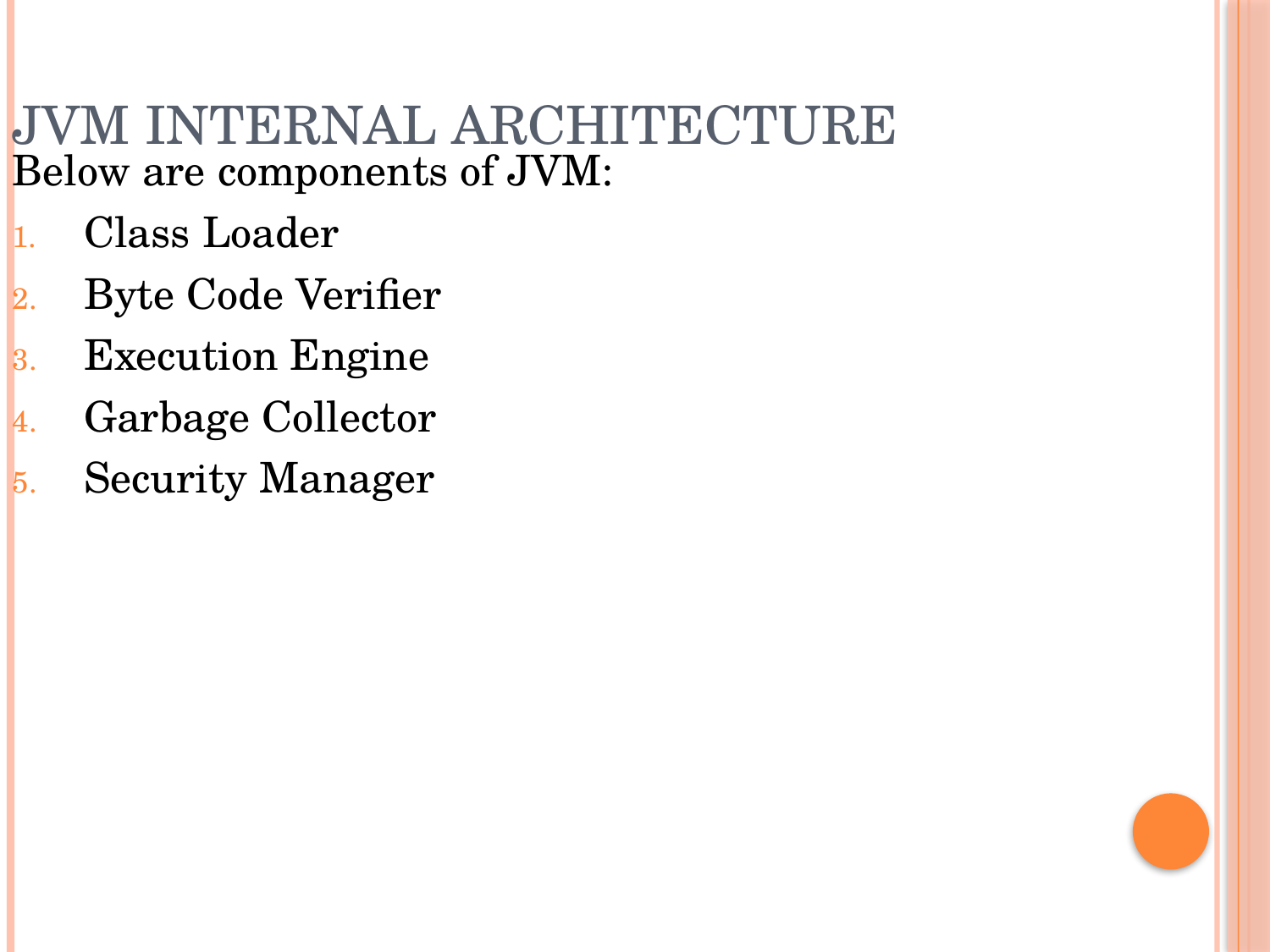

JVM Internal Architecture
Below are components of JVM:
Class Loader
Byte Code Verifier
Execution Engine
Garbage Collector
Security Manager